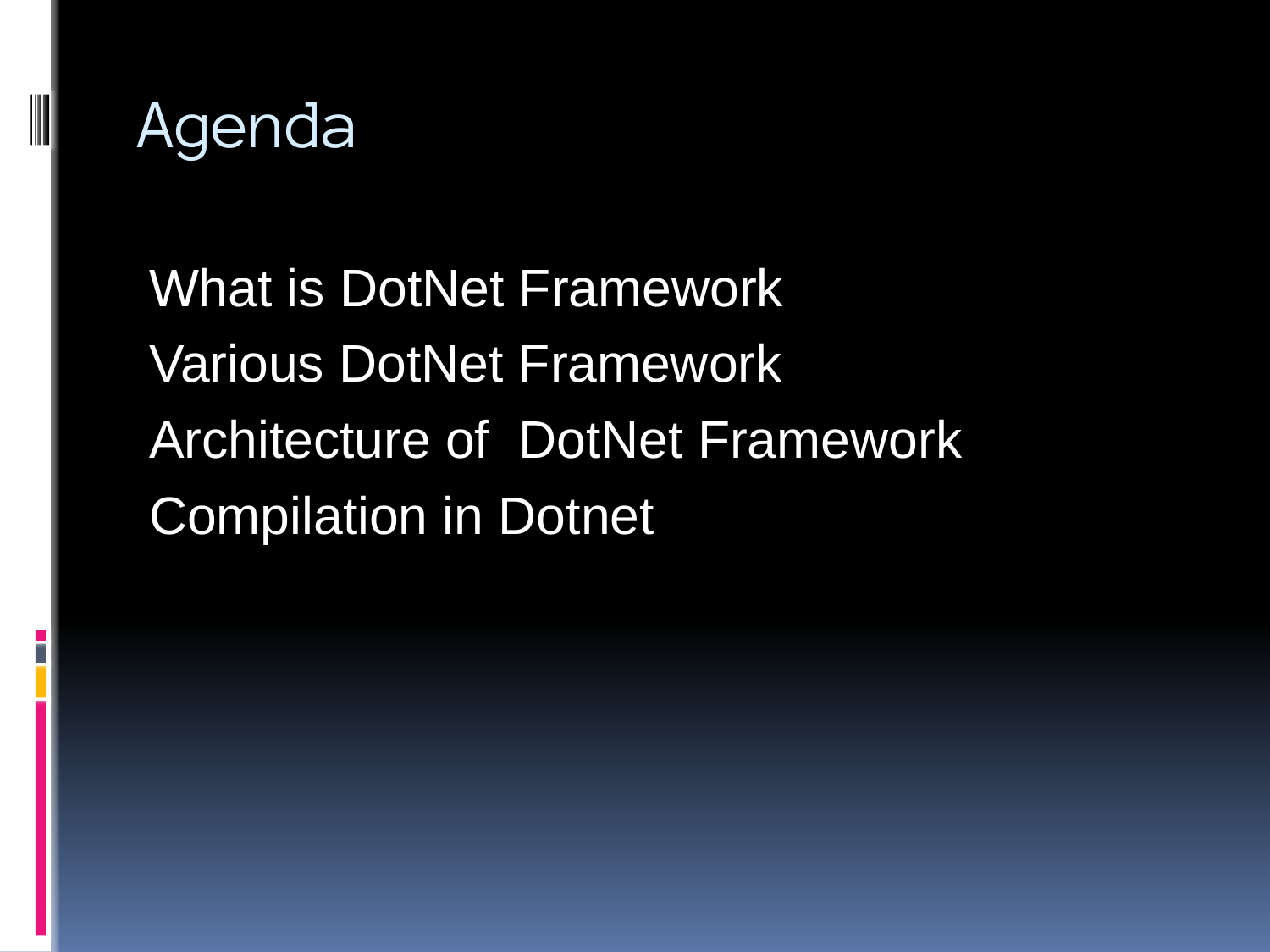

# Agenda
What is DotNet Framework
Various DotNet Framework
Architecture of  DotNet Framework
Compilation in Dotnet